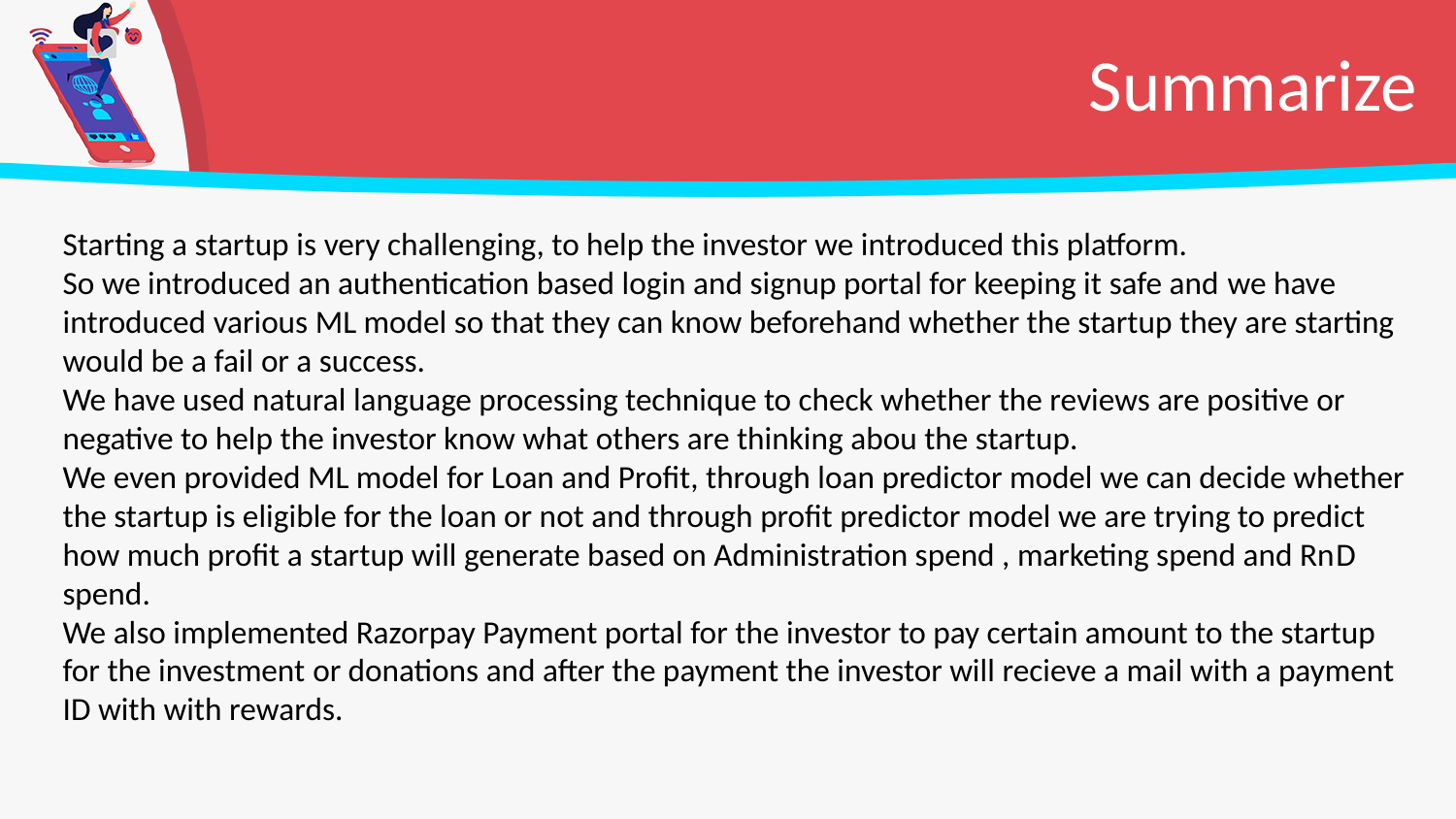

Summarize
Starting a startup is very challenging, to help the investor we introduced this platform.
So we introduced an authentication based login and signup portal for keeping it safe and we have introduced various ML model so that they can know beforehand whether the startup they are starting would be a fail or a success.
We have used natural language processing technique to check whether the reviews are positive or negative to help the investor know what others are thinking abou the startup.
We even provided ML model for Loan and Profit, through loan predictor model we can decide whether the startup is eligible for the loan or not and through profit predictor model we are trying to predict  how much profit a startup will generate based on Administration spend , marketing spend and RnD spend.
We also implemented Razorpay Payment portal for the investor to pay certain amount to the startup for the investment or donations and after the payment the investor will recieve a mail with a payment ID with with rewards.